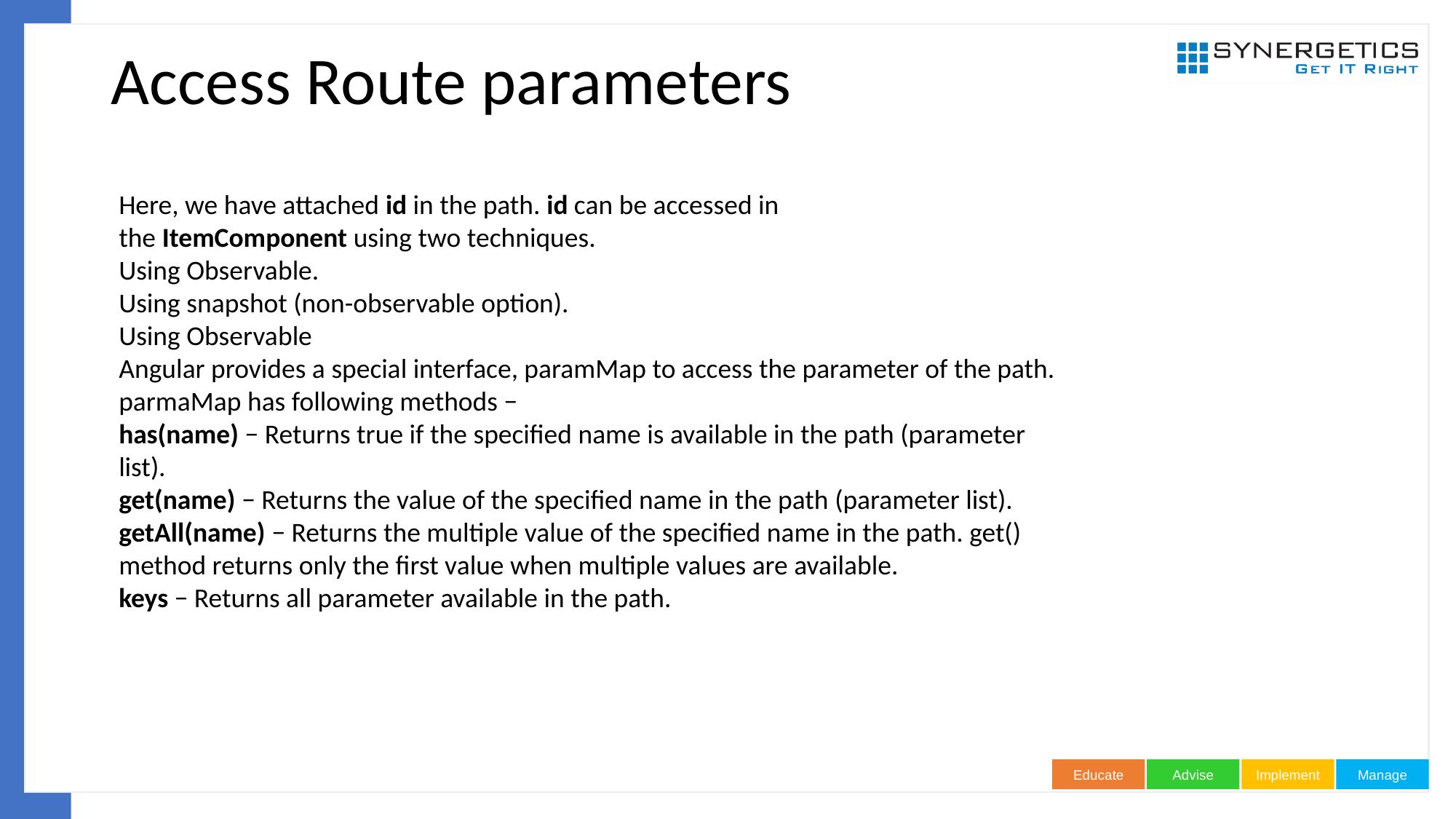

# Access Route parameters
Here, we have attached id in the path. id can be accessed in the ItemComponent using two techniques.
Using Observable.
Using snapshot (non-observable option).
Using Observable
Angular provides a special interface, paramMap to access the parameter of the path. parmaMap has following methods −
has(name) − Returns true if the specified name is available in the path (parameter list).
get(name) − Returns the value of the specified name in the path (parameter list).
getAll(name) − Returns the multiple value of the specified name in the path. get() method returns only the first value when multiple values are available.
keys − Returns all parameter available in the path.